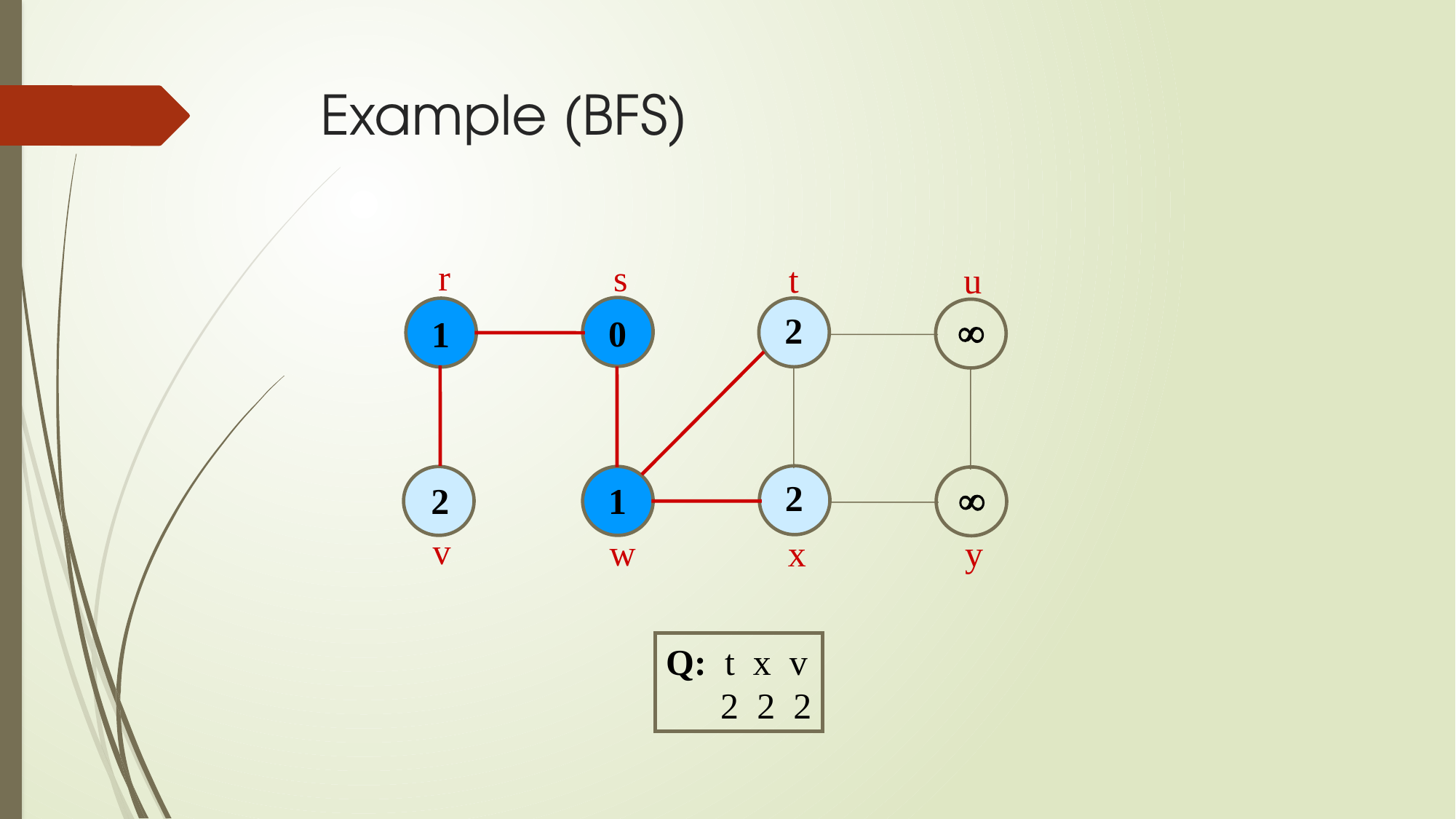

# Example (BFS)
r
s
t
u

2
∞
0
1

2
∞
2
1

v
w
y
x
Q:  t  x  v
      2  2  2